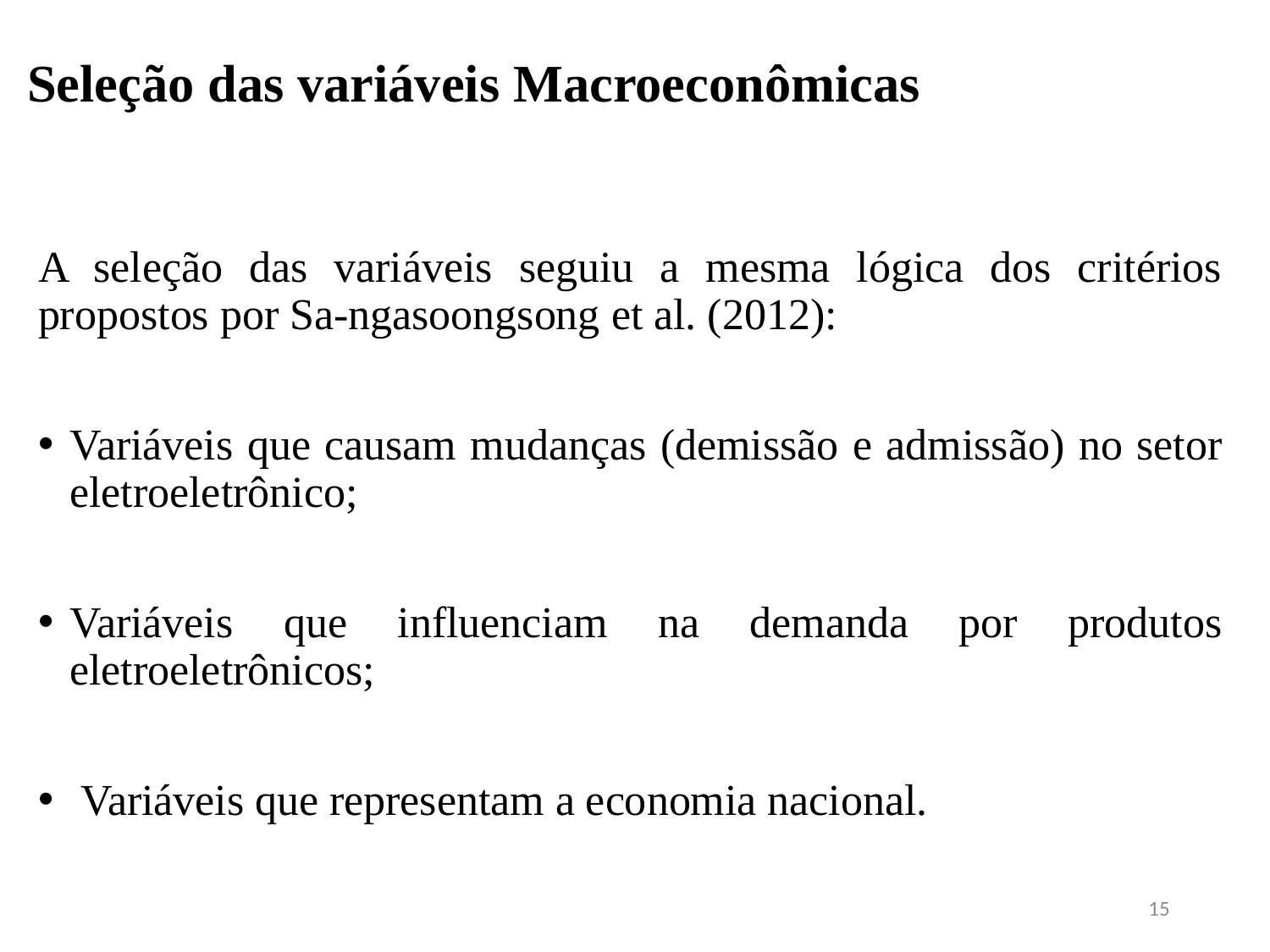

# Seleção das variáveis Macroeconômicas
A seleção das variáveis seguiu a mesma lógica dos critérios propostos por Sa-ngasoongsong et al. (2012):

Variáveis que causam mudanças (demissão e admissão) no setor eletroeletrônico;

Variáveis que influenciam na demanda por produtos eletroeletrônicos;

 Variáveis que representam a economia nacional.
15